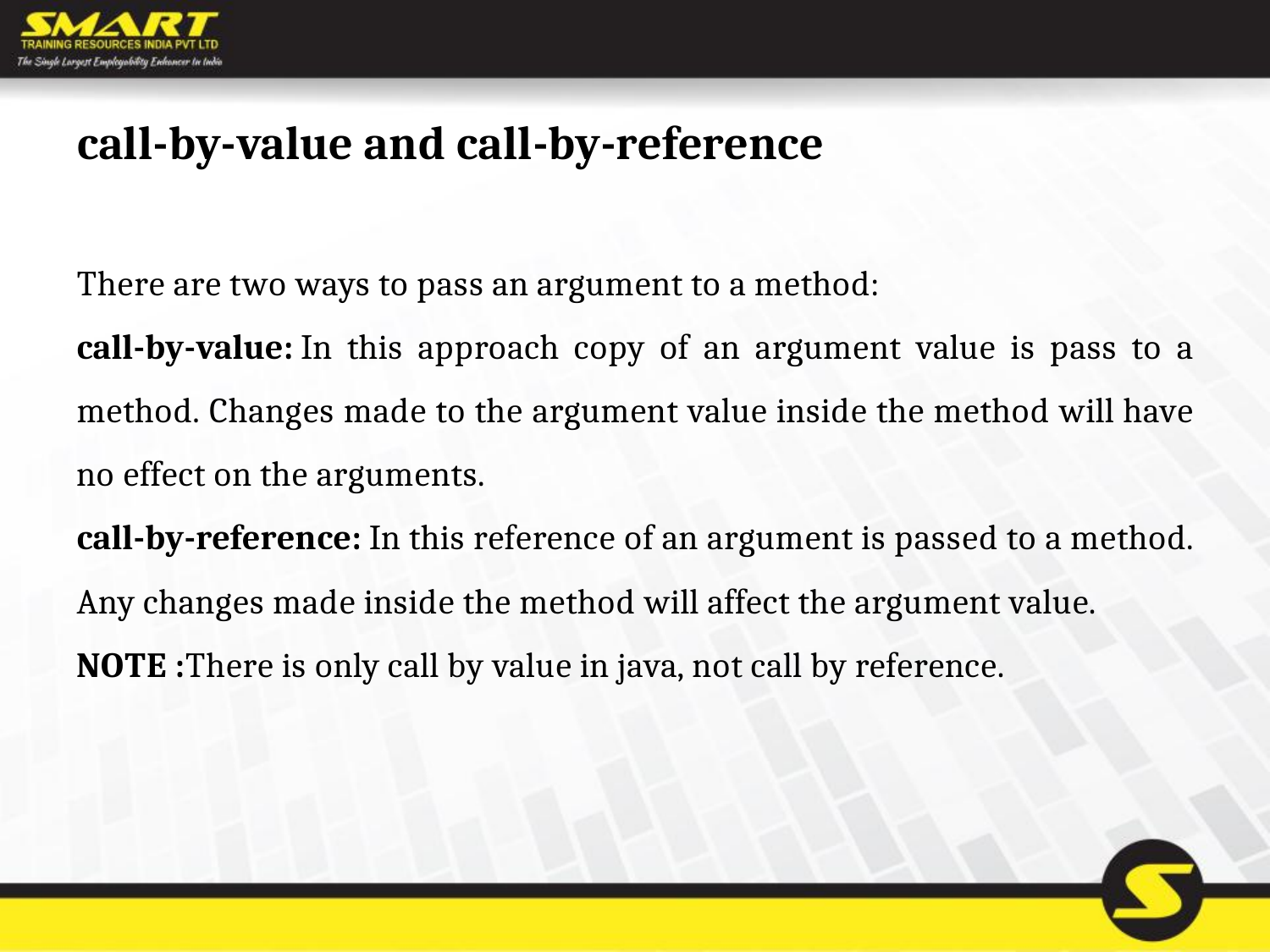

# call-by-value and call-by-reference
There are two ways to pass an argument to a method:
call-by-value: In this approach copy of an argument value is pass to a method. Changes made to the argument value inside the method will have no effect on the arguments.
call-by-reference: In this reference of an argument is passed to a method. Any changes made inside the method will affect the argument value.
NOTE :There is only call by value in java, not call by reference.